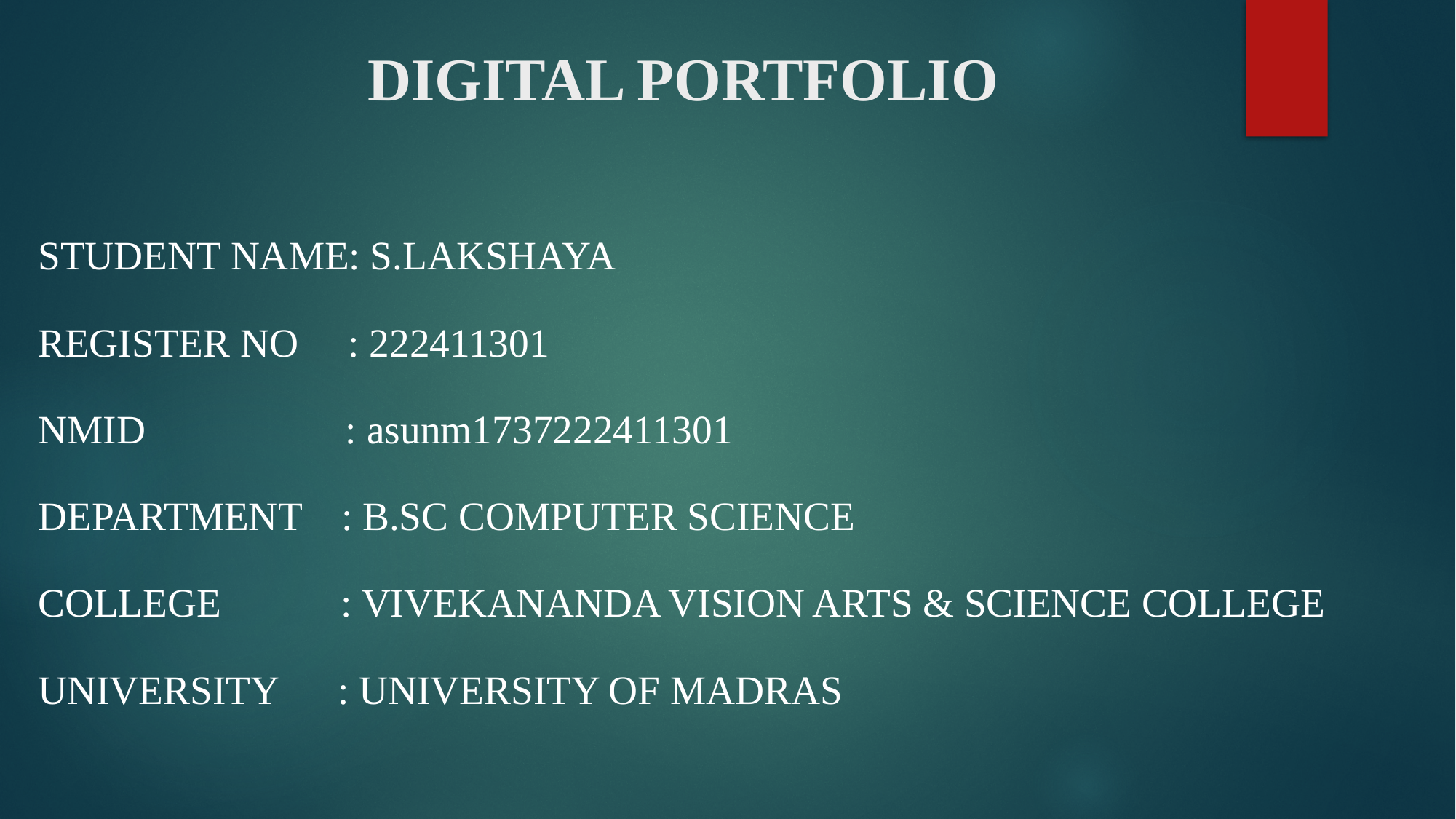

# DIGITAL PORTFOLIO
STUDENT NAME: S.LAKSHAYA
REGISTER NO     : 222411301
NMID                    : asunm1737222411301
DEPARTMENT    : B.SC COMPUTER SCIENCE
COLLEGE            : VIVEKANANDA VISION ARTS & SCIENCE COLLEGE
UNIVERSITY      : UNIVERSITY OF MADRAS